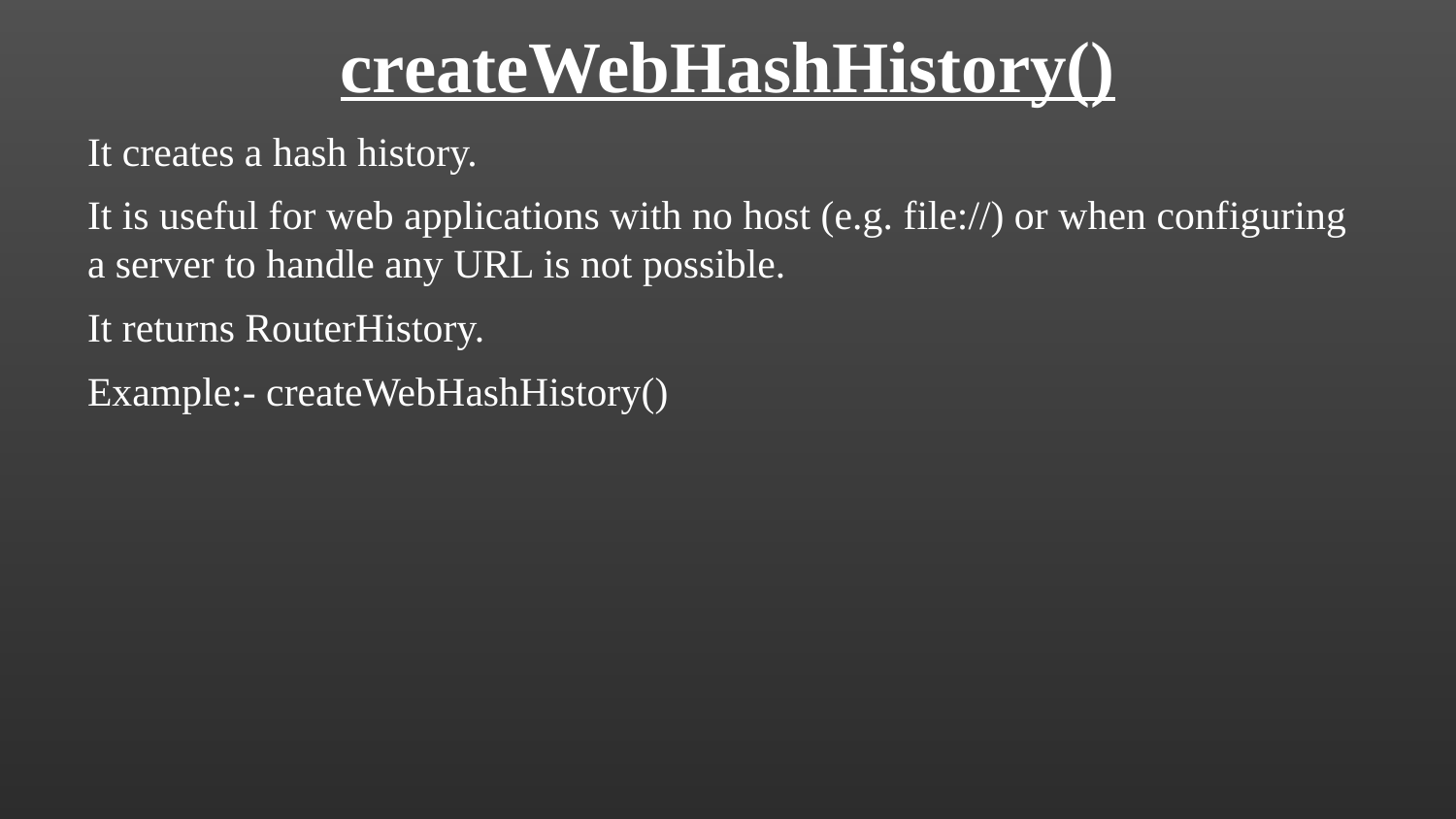

createWebHashHistory()
It creates a hash history.
It is useful for web applications with no host (e.g. file://) or when configuring a server to handle any URL is not possible.
It returns RouterHistory.
Example:- createWebHashHistory()